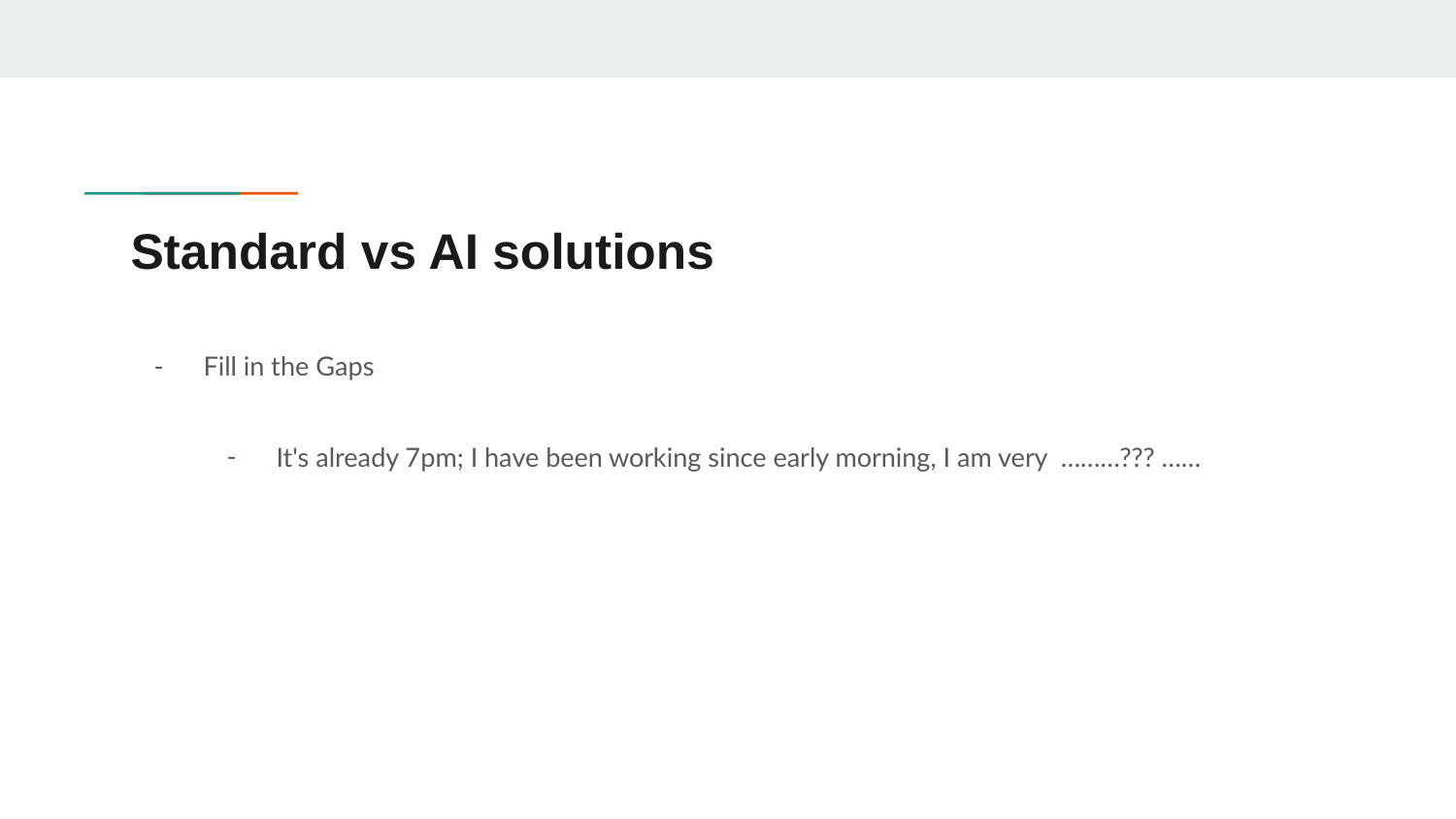

# Standard vs AI solutions
Fill in the Gaps

It's already 7pm; I have been working since early morning, I am very  ………??? ……